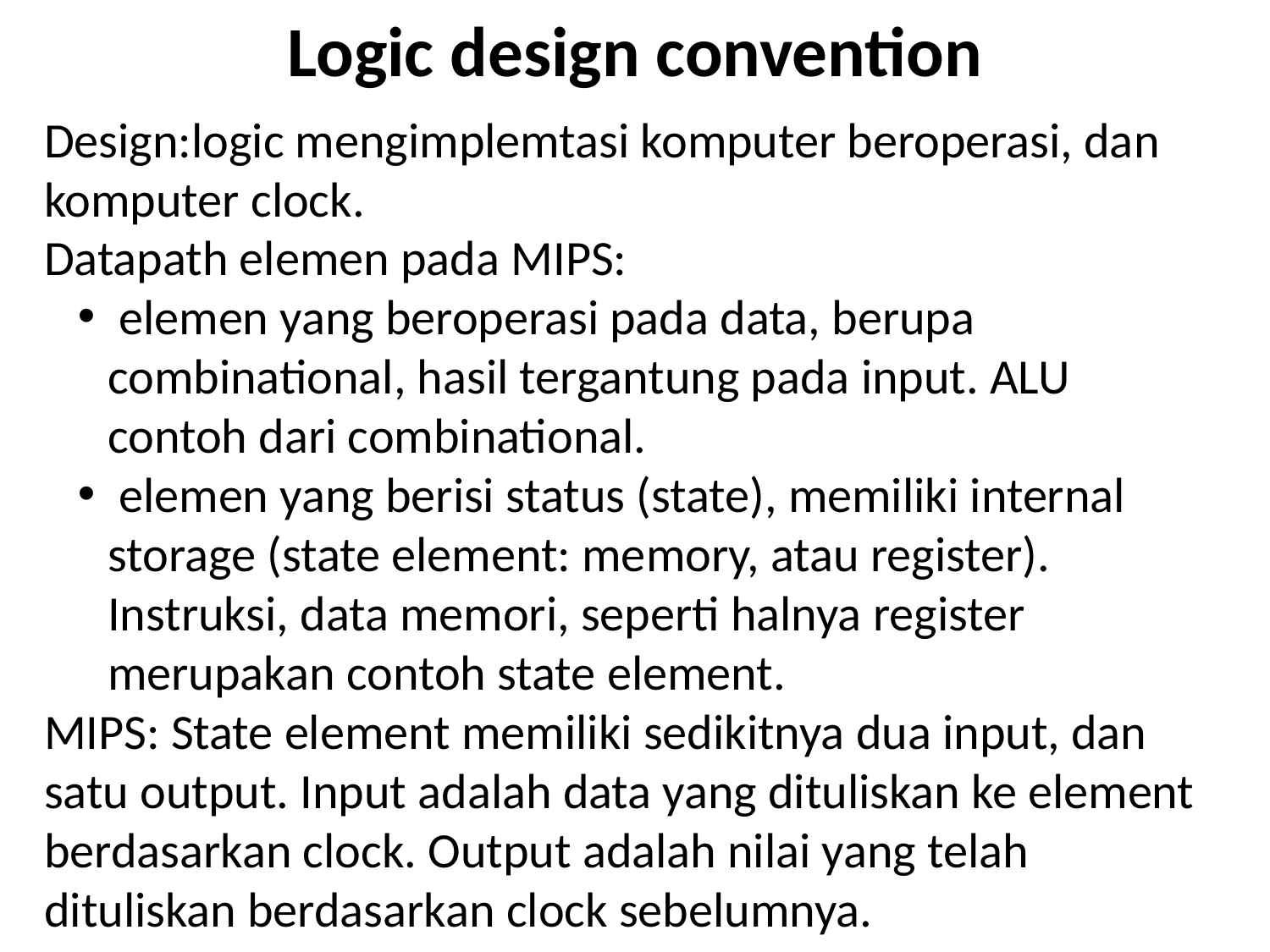

Logic design convention
Design:logic mengimplemtasi komputer beroperasi, dan komputer clock.
Datapath elemen pada MIPS:
 elemen yang beroperasi pada data, berupa combinational, hasil tergantung pada input. ALU contoh dari combinational.
 elemen yang berisi status (state), memiliki internal storage (state element: memory, atau register). Instruksi, data memori, seperti halnya register merupakan contoh state element.
MIPS: State element memiliki sedikitnya dua input, dan satu output. Input adalah data yang dituliskan ke element berdasarkan clock. Output adalah nilai yang telah dituliskan berdasarkan clock sebelumnya.